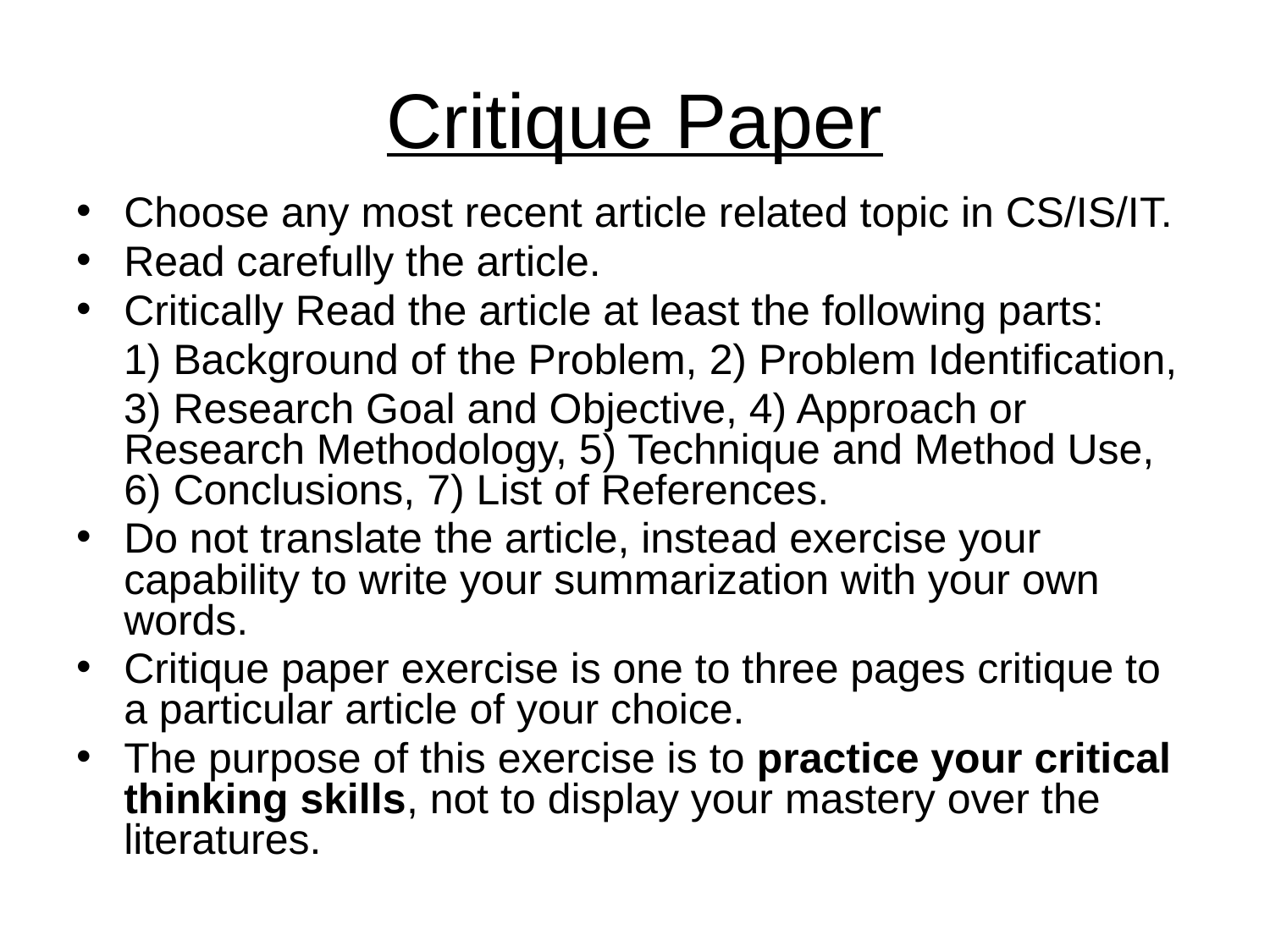

# Critique Paper
Choose any most recent article related topic in CS/IS/IT.
Read carefully the article.
Critically Read the article at least the following parts:
    1) Background of the Problem, 2) Problem Identification,
    3) Research Goal and Objective, 4) Approach or Research Methodology, 5) Technique and Method Use, 6) Conclusions, 7) List of References.
Do not translate the article, instead exercise your capability to write your summarization with your own words.
Critique paper exercise is one to three pages critique to a particular article of your choice.
The purpose of this exercise is to practice your critical thinking skills, not to display your mastery over the literatures.